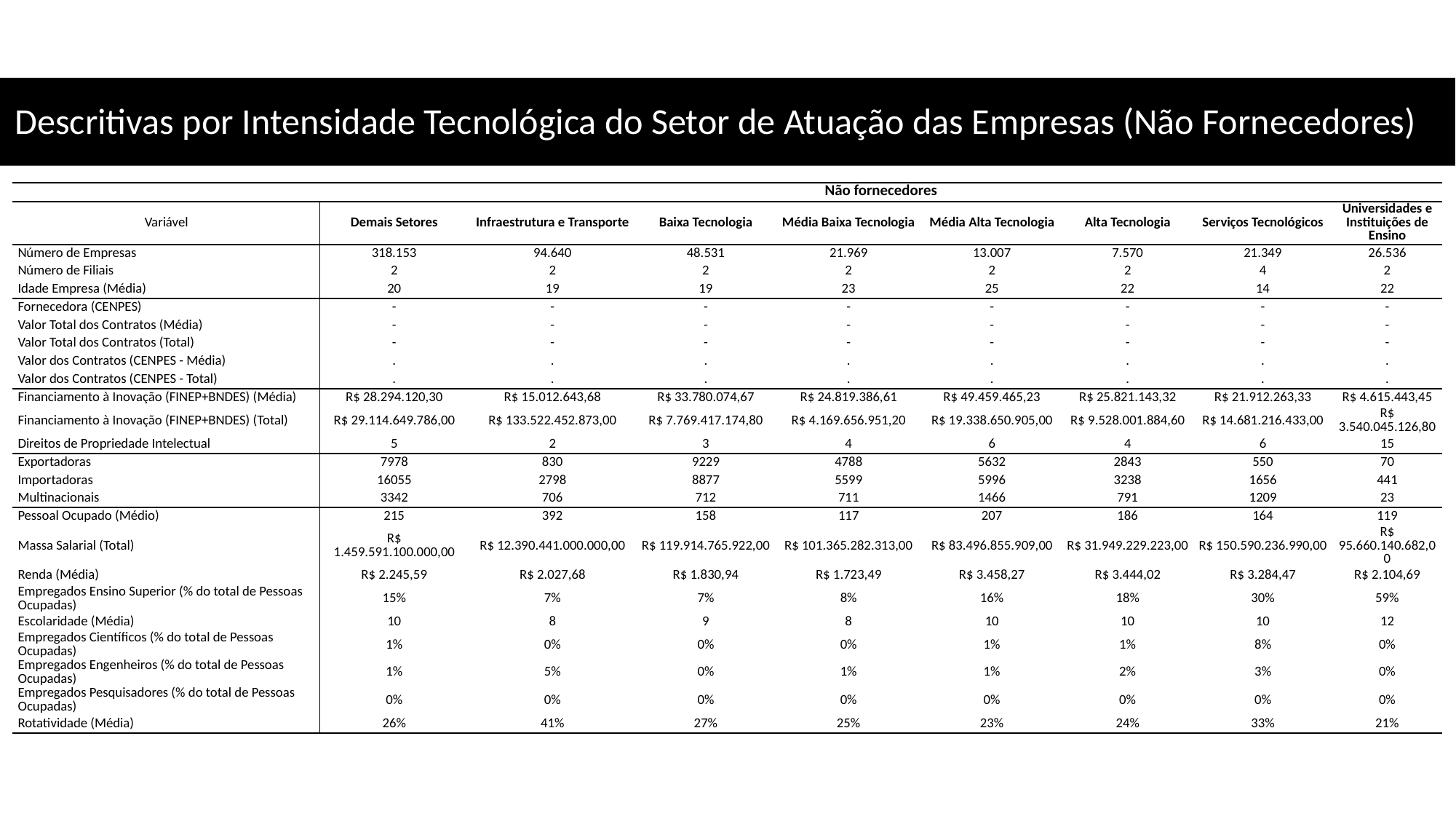

# Descritivas por Intensidade Tecnológica do Setor de Atuação das Empresas (Não Fornecedores))
|  | Não fornecedores |  |  |  |  |  |  |  |
| --- | --- | --- | --- | --- | --- | --- | --- | --- |
| Variável | Demais Setores | Infraestrutura e Transporte | Baixa Tecnologia | Média Baixa Tecnologia | Média Alta Tecnologia | Alta Tecnologia | Serviços Tecnológicos | Universidades e Instituições de Ensino |
| Número de Empresas | 318.153 | 94.640 | 48.531 | 21.969 | 13.007 | 7.570 | 21.349 | 26.536 |
| Número de Filiais | 2 | 2 | 2 | 2 | 2 | 2 | 4 | 2 |
| Idade Empresa (Média) | 20 | 19 | 19 | 23 | 25 | 22 | 14 | 22 |
| Fornecedora (CENPES) | - | - | - | - | - | - | - | - |
| Valor Total dos Contratos (Média) | - | - | - | - | - | - | - | - |
| Valor Total dos Contratos (Total) | - | - | - | - | - | - | - | - |
| Valor dos Contratos (CENPES - Média) | . | . | . | . | . | . | . | . |
| Valor dos Contratos (CENPES - Total) | . | . | . | . | . | . | . | . |
| Financiamento à Inovação (FINEP+BNDES) (Média) | R$ 28.294.120,30 | R$ 15.012.643,68 | R$ 33.780.074,67 | R$ 24.819.386,61 | R$ 49.459.465,23 | R$ 25.821.143,32 | R$ 21.912.263,33 | R$ 4.615.443,45 |
| Financiamento à Inovação (FINEP+BNDES) (Total) | R$ 29.114.649.786,00 | R$ 133.522.452.873,00 | R$ 7.769.417.174,80 | R$ 4.169.656.951,20 | R$ 19.338.650.905,00 | R$ 9.528.001.884,60 | R$ 14.681.216.433,00 | R$ 3.540.045.126,80 |
| Direitos de Propriedade Intelectual | 5 | 2 | 3 | 4 | 6 | 4 | 6 | 15 |
| Exportadoras | 7978 | 830 | 9229 | 4788 | 5632 | 2843 | 550 | 70 |
| Importadoras | 16055 | 2798 | 8877 | 5599 | 5996 | 3238 | 1656 | 441 |
| Multinacionais | 3342 | 706 | 712 | 711 | 1466 | 791 | 1209 | 23 |
| Pessoal Ocupado (Médio) | 215 | 392 | 158 | 117 | 207 | 186 | 164 | 119 |
| Massa Salarial (Total) | R$ 1.459.591.100.000,00 | R$ 12.390.441.000.000,00 | R$ 119.914.765.922,00 | R$ 101.365.282.313,00 | R$ 83.496.855.909,00 | R$ 31.949.229.223,00 | R$ 150.590.236.990,00 | R$ 95.660.140.682,00 |
| Renda (Média) | R$ 2.245,59 | R$ 2.027,68 | R$ 1.830,94 | R$ 1.723,49 | R$ 3.458,27 | R$ 3.444,02 | R$ 3.284,47 | R$ 2.104,69 |
| Empregados Ensino Superior (% do total de Pessoas Ocupadas) | 15% | 7% | 7% | 8% | 16% | 18% | 30% | 59% |
| Escolaridade (Média) | 10 | 8 | 9 | 8 | 10 | 10 | 10 | 12 |
| Empregados Científicos (% do total de Pessoas Ocupadas) | 1% | 0% | 0% | 0% | 1% | 1% | 8% | 0% |
| Empregados Engenheiros (% do total de Pessoas Ocupadas) | 1% | 5% | 0% | 1% | 1% | 2% | 3% | 0% |
| Empregados Pesquisadores (% do total de Pessoas Ocupadas) | 0% | 0% | 0% | 0% | 0% | 0% | 0% | 0% |
| Rotatividade (Média) | 26% | 41% | 27% | 25% | 23% | 24% | 33% | 21% |